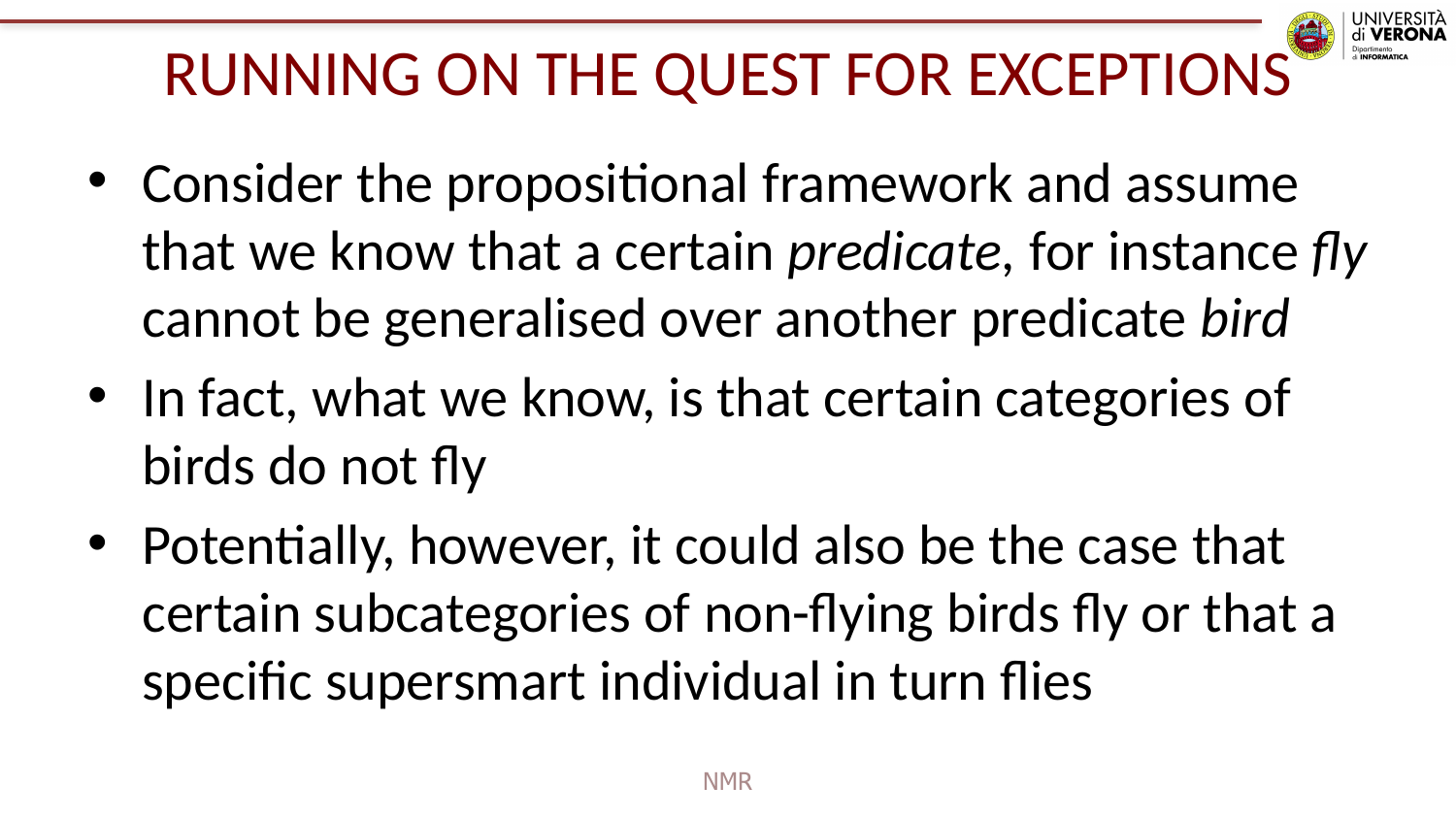

# RUNNING ON THE QUEST FOR EXCEPTIONS
Consider the propositional framework and assume that we know that a certain predicate, for instance fly cannot be generalised over another predicate bird
In fact, what we know, is that certain categories of birds do not fly
Potentially, however, it could also be the case that certain subcategories of non-flying birds fly or that a specific supersmart individual in turn flies
NMR